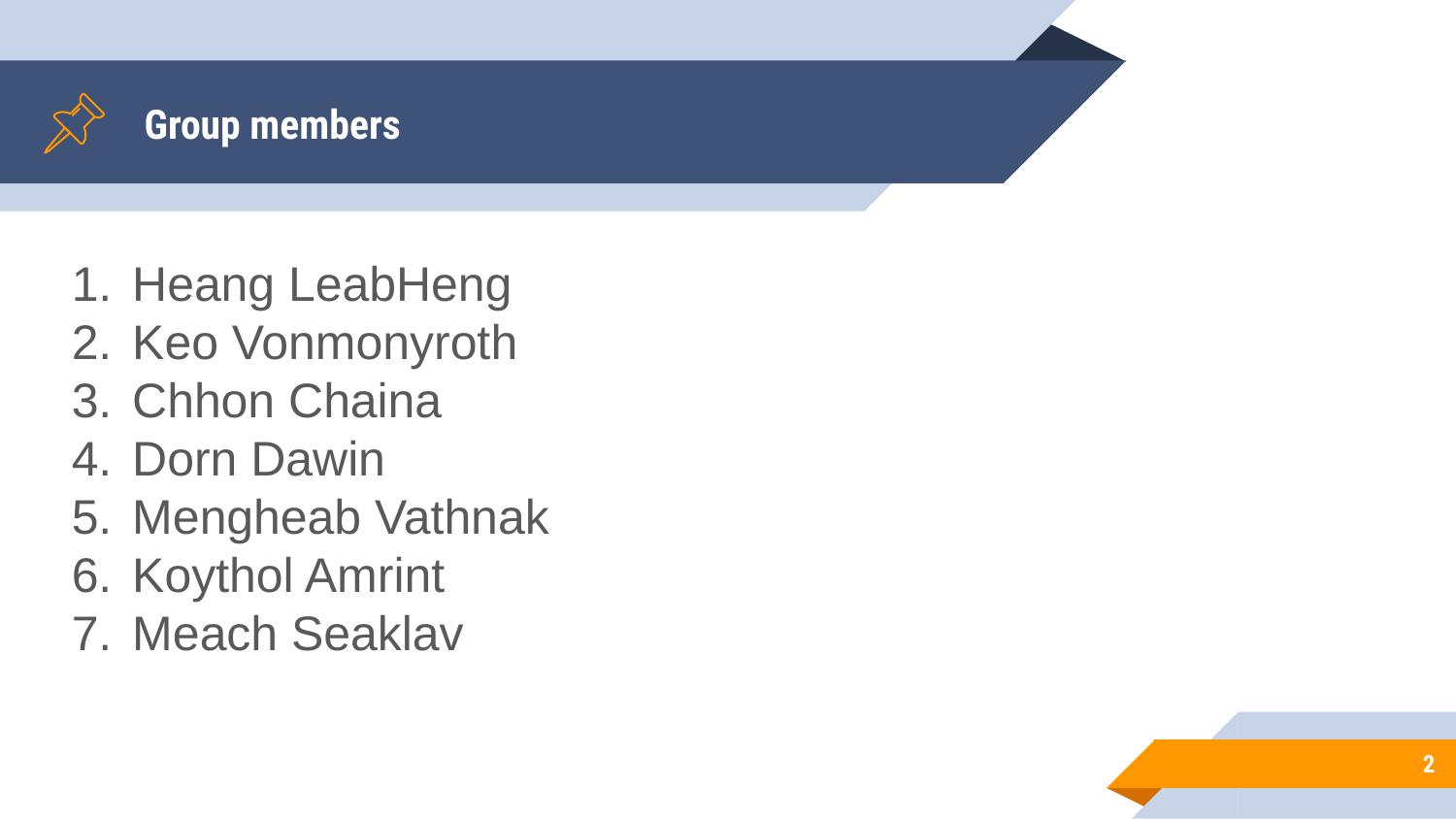

# Group members

Heang LeabHeng
Keo Vonmonyroth
Chhon Chaina
Dorn Dawin
Mengheab Vathnak
Koythol Amrint
Meach Seaklav

2